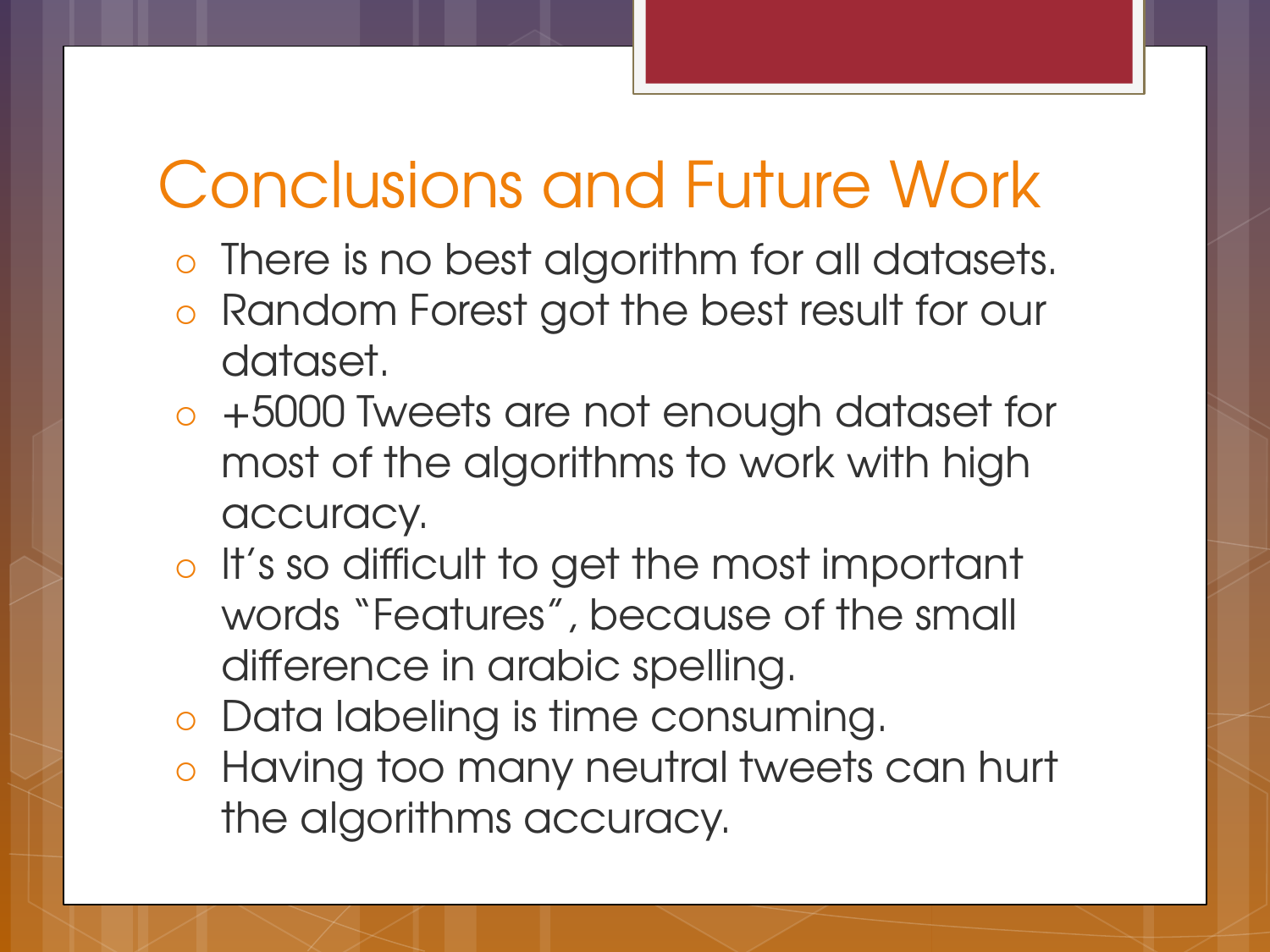

# Conclusions and Future Work
There is no best algorithm for all datasets.
Random Forest got the best result for our dataset.
+5000 Tweets are not enough dataset for most of the algorithms to work with high accuracy.
It’s so difficult to get the most important words “Features”, because of the small difference in arabic spelling.
Data labeling is time consuming.
Having too many neutral tweets can hurt the algorithms accuracy.